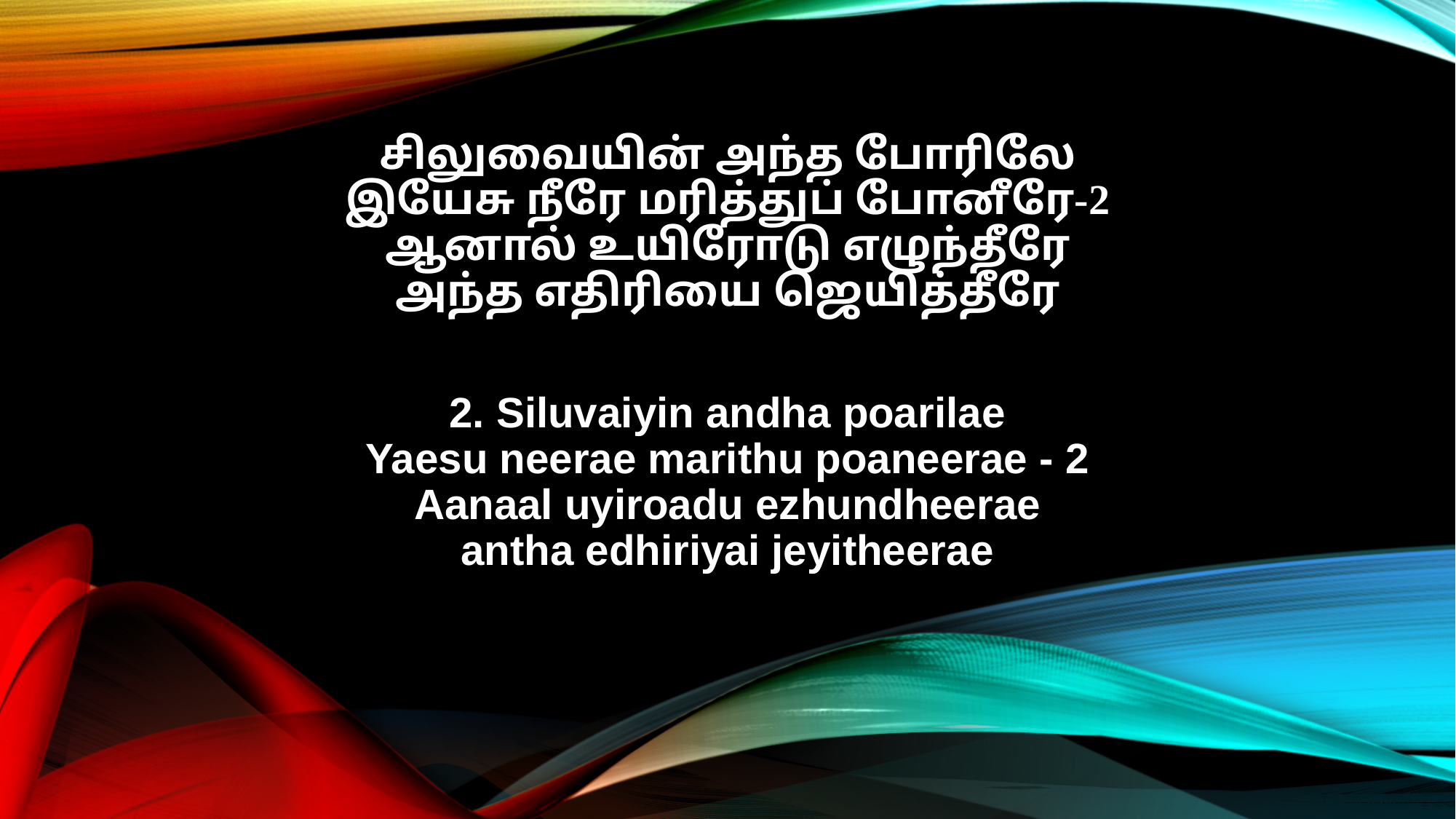

சிலுவையின் அந்த போரிலே
இயேசு நீரே மரித்துப் போனீரே-2
ஆனால் உயிரோடு எழுந்தீரே
அந்த எதிரியை ஜெயித்தீரே

2. Siluvaiyin andha poarilae
Yaesu neerae marithu poaneerae - 2
Aanaal uyiroadu ezhundheerae
antha edhiriyai jeyitheerae